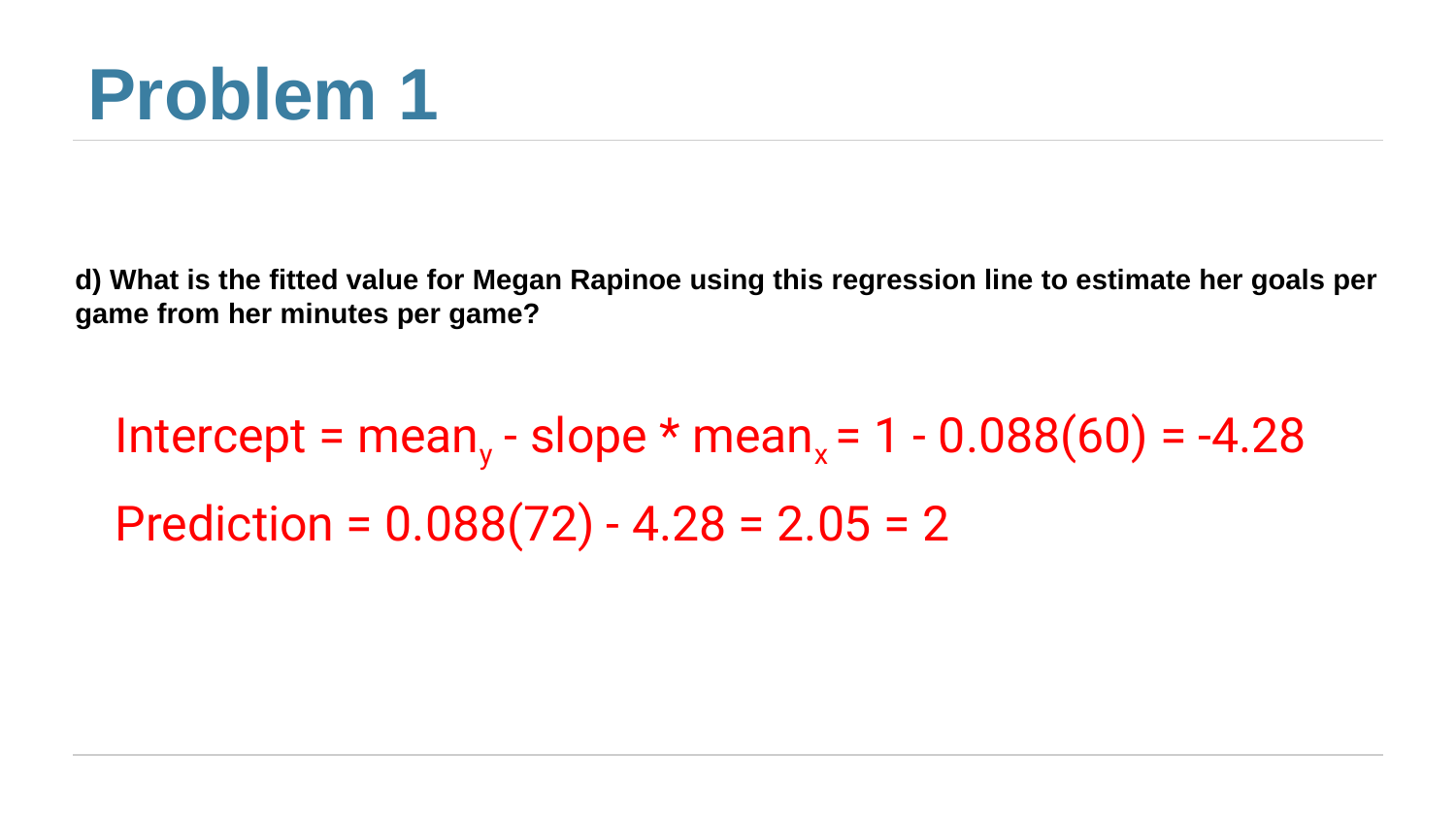

# Problem 1
d) What is the fitted value for Megan Rapinoe using this regression line to estimate her goals per game from her minutes per game?
Intercept = meany - slope * meanx = 1 - 0.088(60) = -4.28

Prediction = 0.088(72) - 4.28 = 2.05 = 2